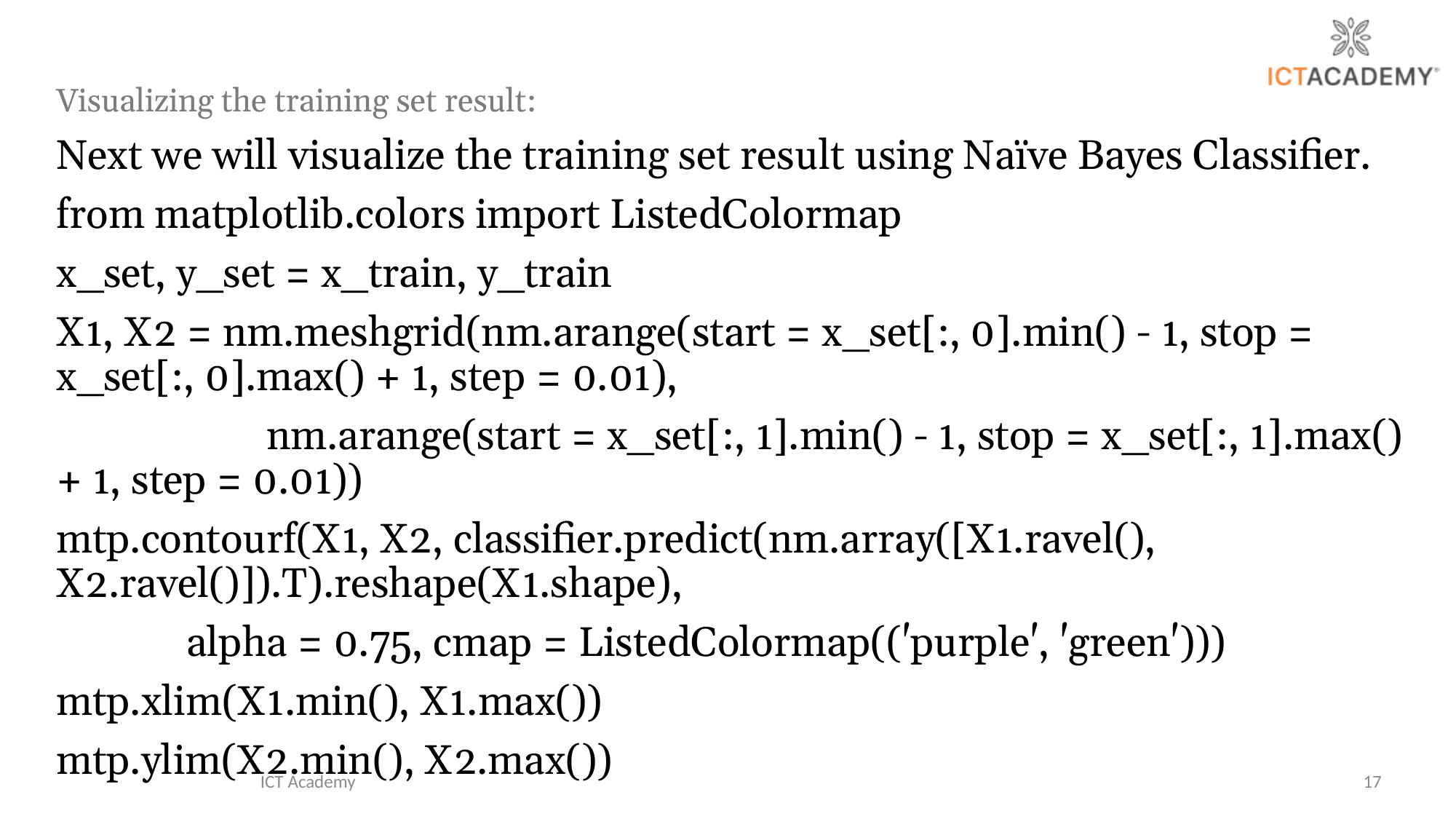

Visualizing the training set result:
Next we will visualize the training set result using Naïve Bayes Classifier.
from matplotlib.colors import ListedColormap
x_set, y_set = x_train, y_train
X1, X2 = nm.meshgrid(nm.arange(start = x_set[:, 0].min() - 1, stop = x_set[:, 0].max() + 1, step = 0.01),
                     nm.arange(start = x_set[:, 1].min() - 1, stop = x_set[:, 1].max() + 1, step = 0.01))
mtp.contourf(X1, X2, classifier.predict(nm.array([X1.ravel(), X2.ravel()]).T).reshape(X1.shape),
             alpha = 0.75, cmap = ListedColormap(('purple', 'green')))
mtp.xlim(X1.min(), X1.max())
mtp.ylim(X2.min(), X2.max())

ICT Academy
17